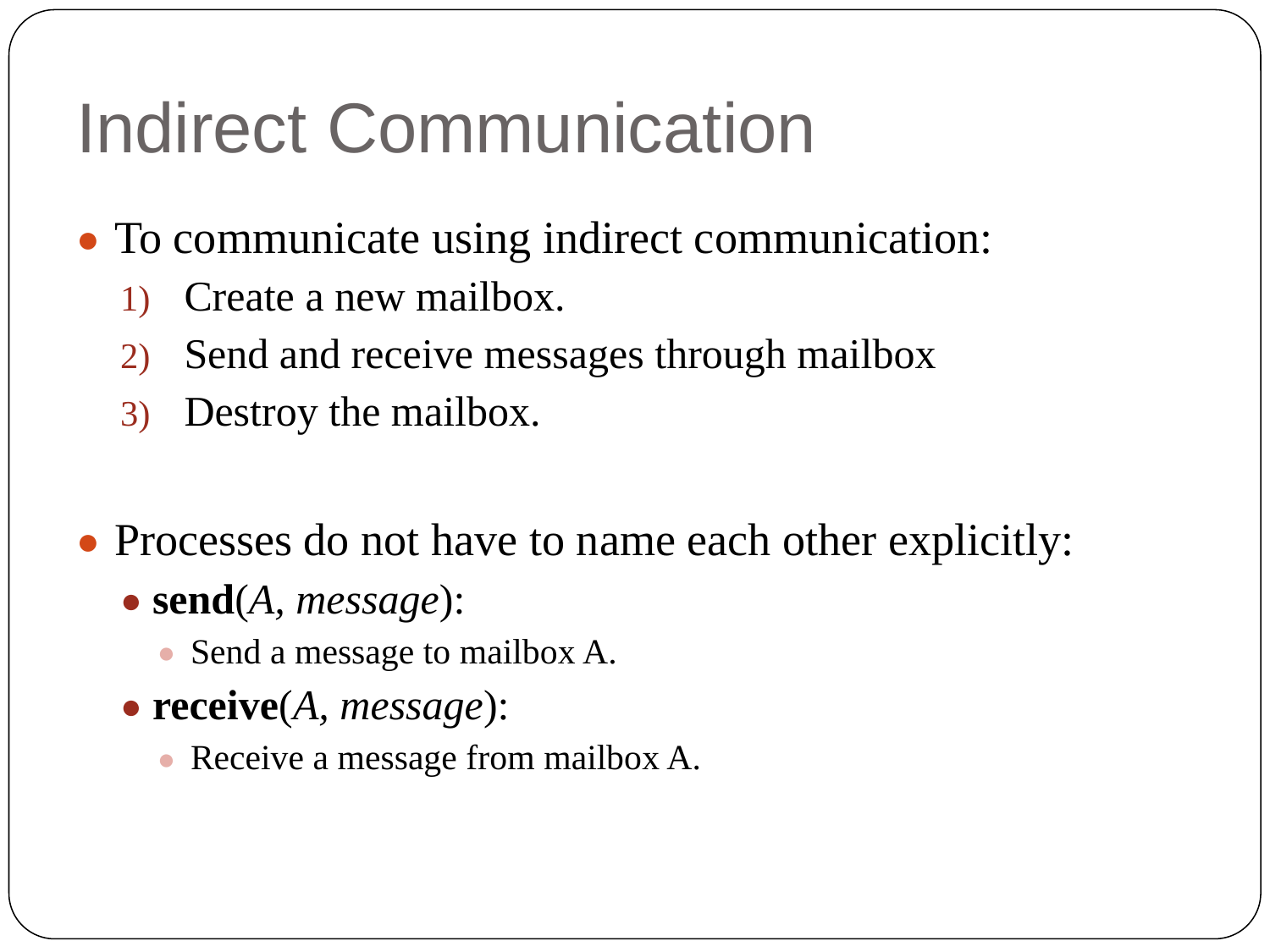

# Indirect Communication
To communicate using indirect communication:
Create a new mailbox.
Send and receive messages through mailbox
Destroy the mailbox.

Processes do not have to name each other explicitly:
send(A, message):
Send a message to mailbox A.
receive(A, message):
Receive a message from mailbox A.